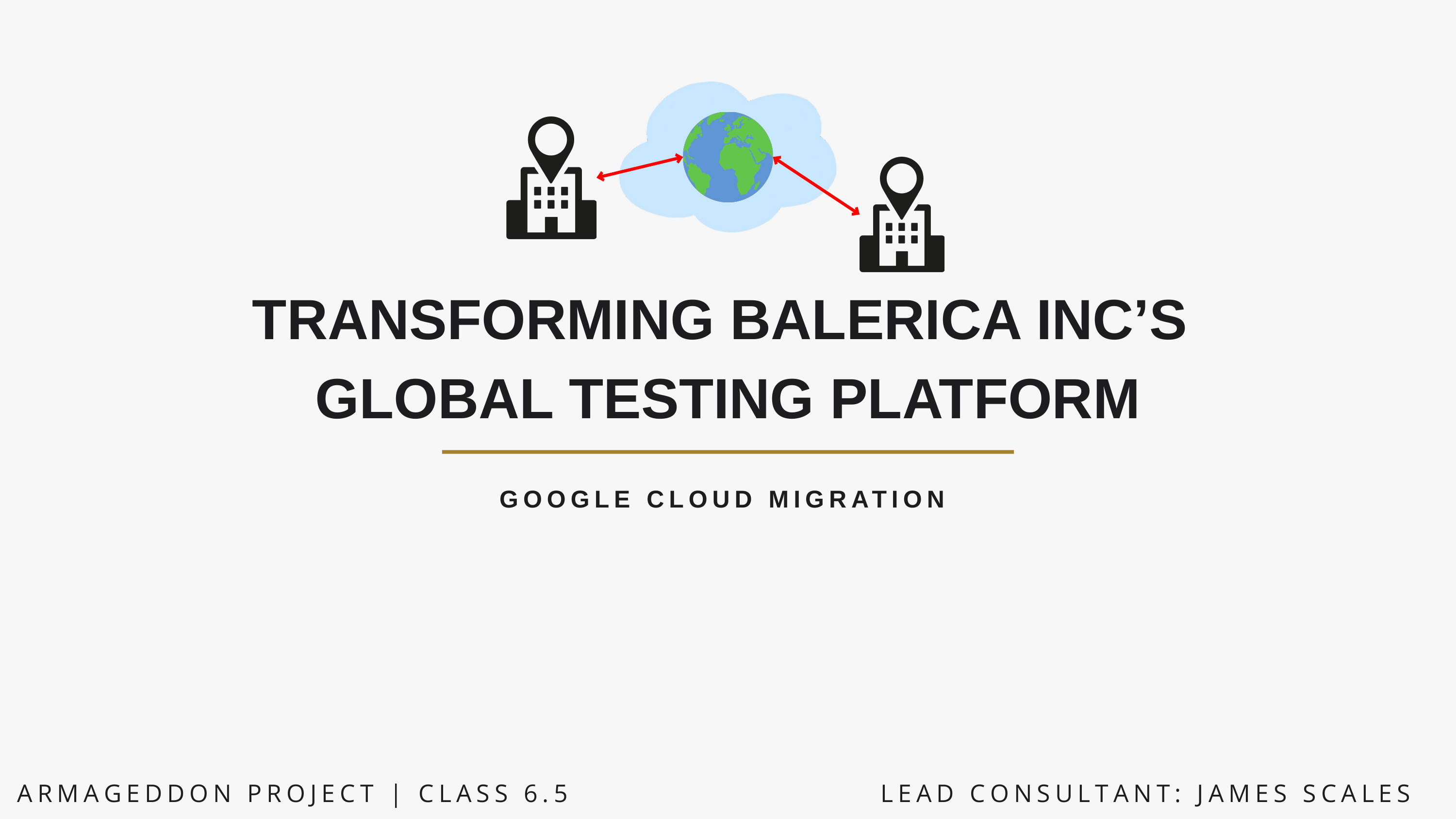

TRANSFORMING BALERICA INC’S
GLOBAL TESTING PLATFORM

GOOGLE CLOUD MIGRATION
ARMAGEDDON PROJECT | CLASS 6.5
LEAD CONSULTANT: JAMES SCALES